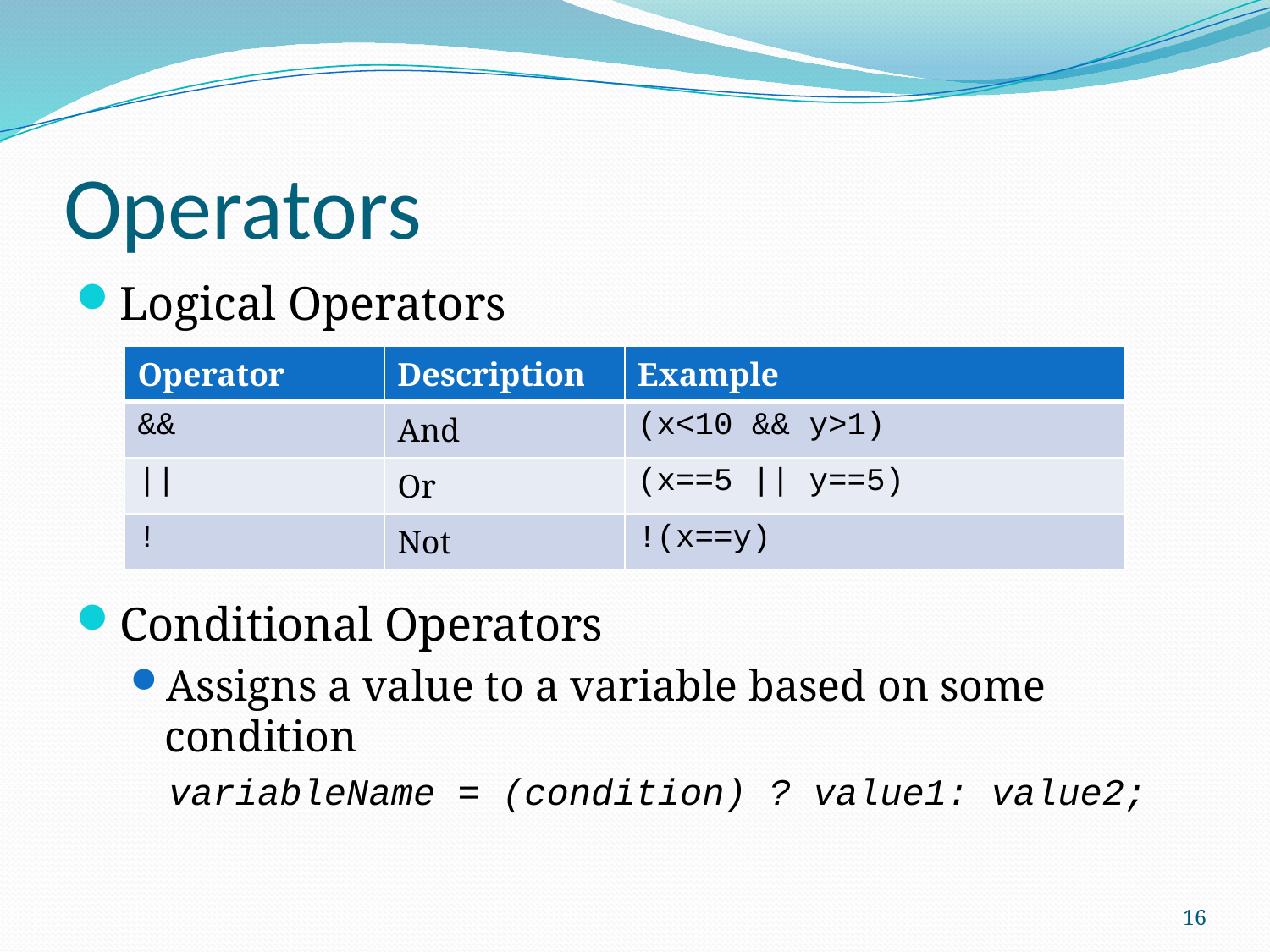

# Operators
Logical Operators

Conditional Operators
Assigns a value to a variable based on some condition
variableName = (condition) ? value1: value2;
| Operator | Description | Example |
| --- | --- | --- |
| && | And | (x<10 && y>1) |
| || | Or | (x==5 || y==5) |
| ! | Not | !(x==y) |
16